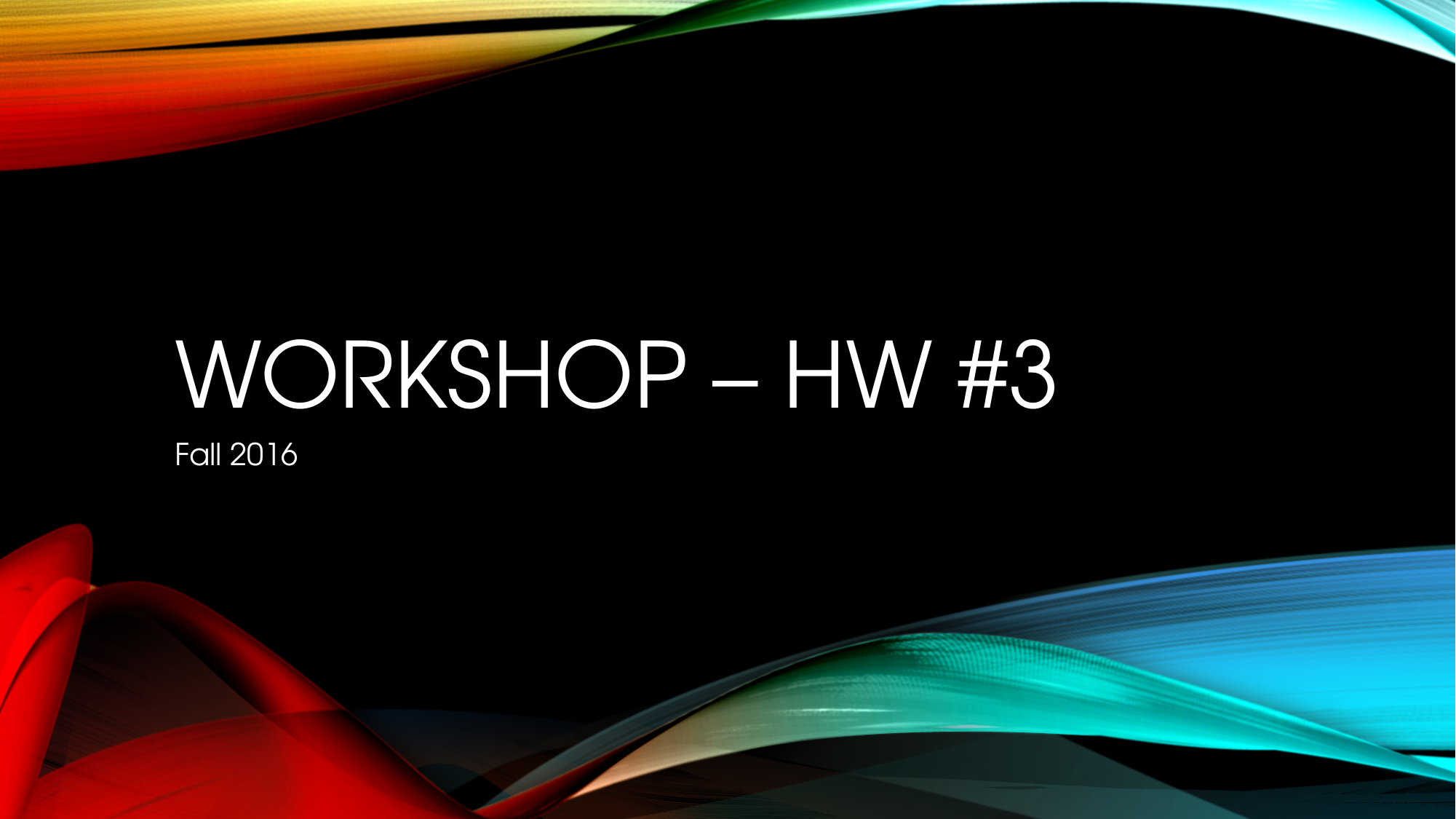

# Workshop – HW #3
Fall 2016